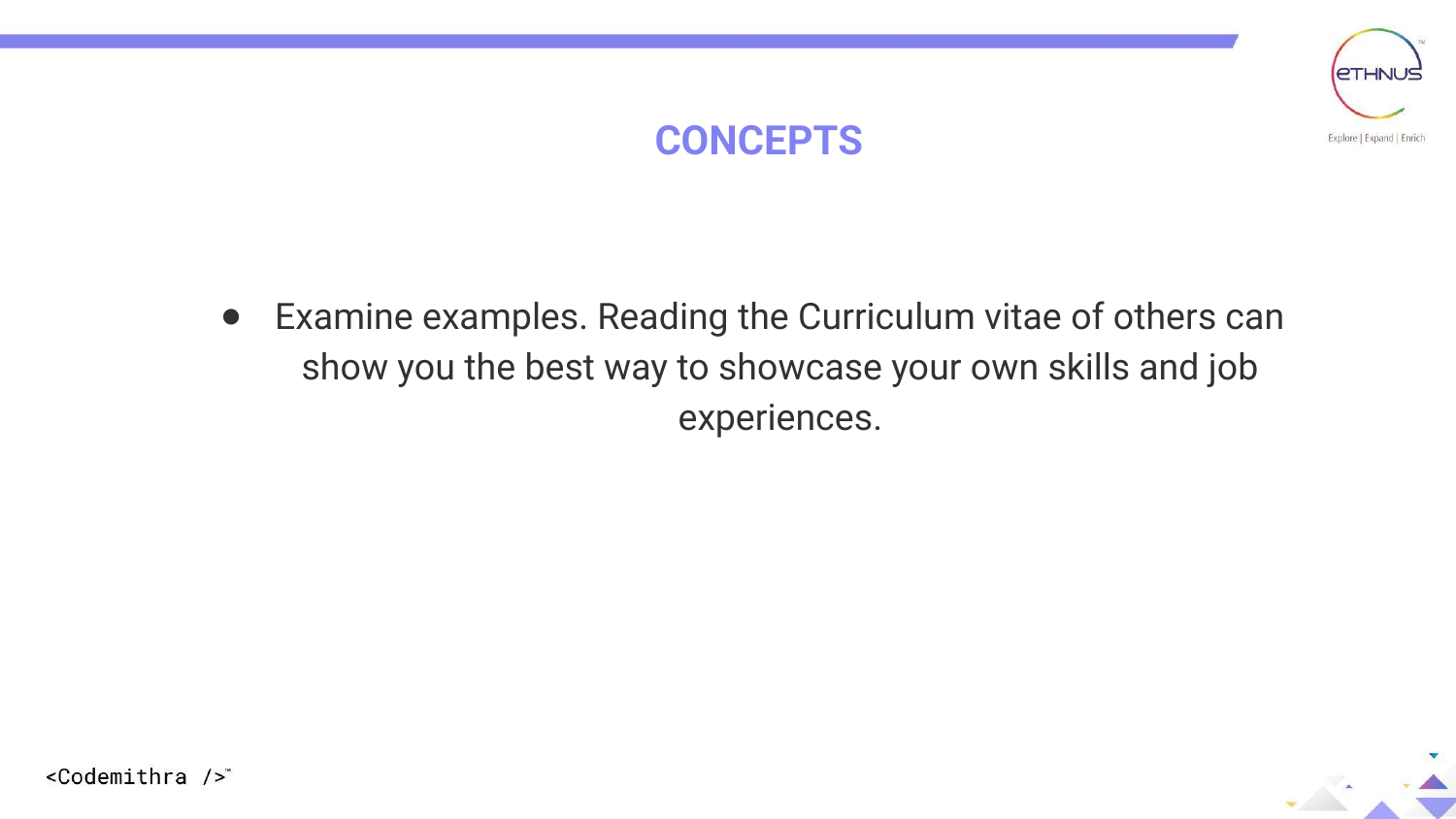

CONCEPTS

Examine examples. Reading the Curriculum vitae of others can show you the best way to showcase your own skills and job experiences.